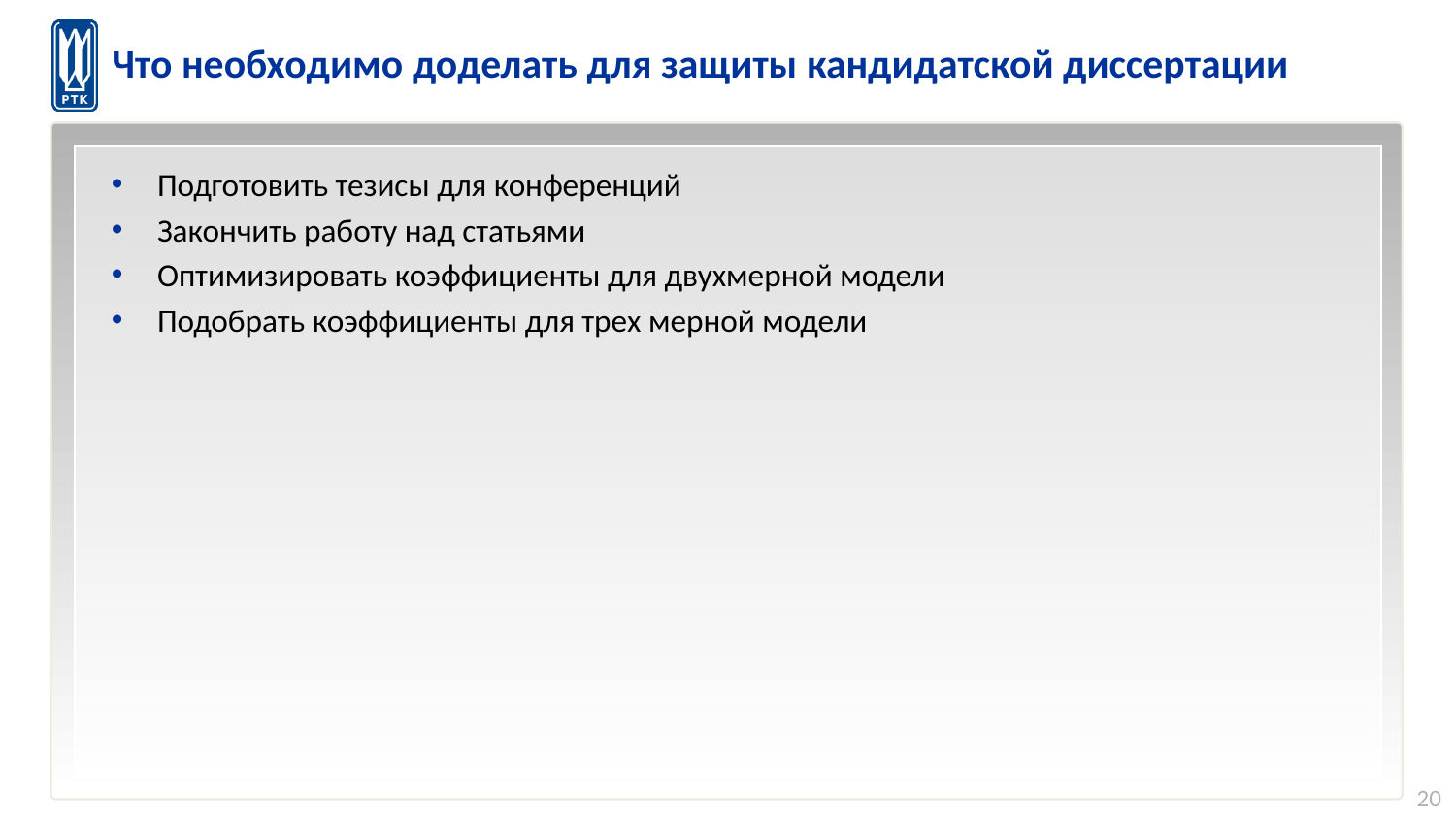

# Что необходимо доделать для защиты кандидатской диссертации
Подготовить тезисы для конференций
Закончить работу над статьями
Оптимизировать коэффициенты для двухмерной модели
Подобрать коэффициенты для трех мерной модели

20